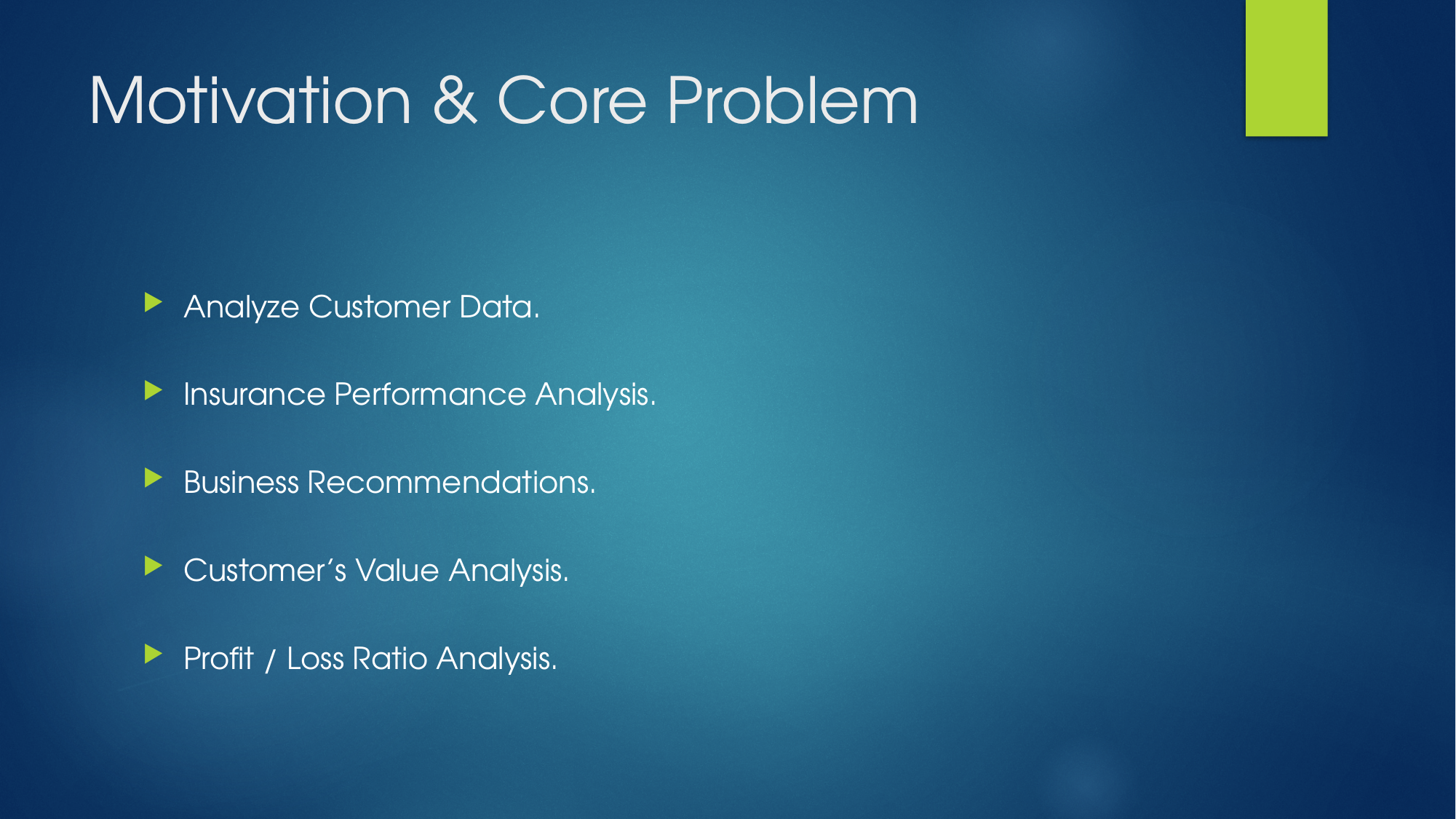

# Motivation & Core Problem
Analyze Customer Data.
Insurance Performance Analysis.
Business Recommendations.
Customer’s Value Analysis.
Profit / Loss Ratio Analysis.